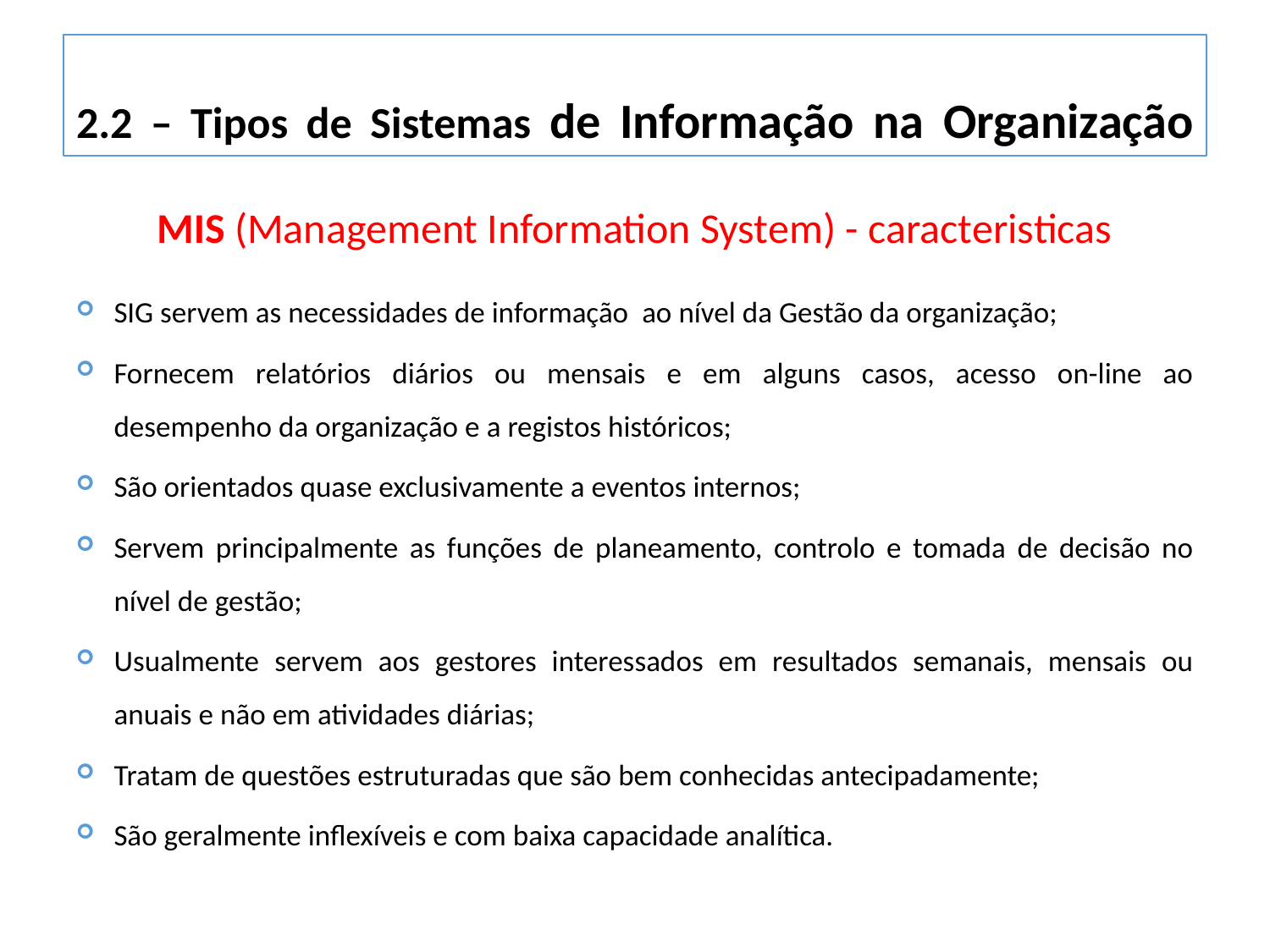

2.2 – Tipos de Sistemas de Informação na Organização
MIS (Management Information System) - caracteristicas
SIG servem as necessidades de informação  ao nível da Gestão da organização;
Fornecem relatórios diários ou mensais e em alguns casos, acesso on-line ao desempenho da organização e a registos históricos;
São orientados quase exclusivamente a eventos internos;
Servem principalmente as funções de planeamento, controlo e tomada de decisão no nível de gestão;
Usualmente servem aos gestores interessados em resultados semanais, mensais ou anuais e não em atividades diárias;
Tratam de questões estruturadas que são bem conhecidas antecipadamente;
São geralmente inflexíveis e com baixa capacidade analítica.